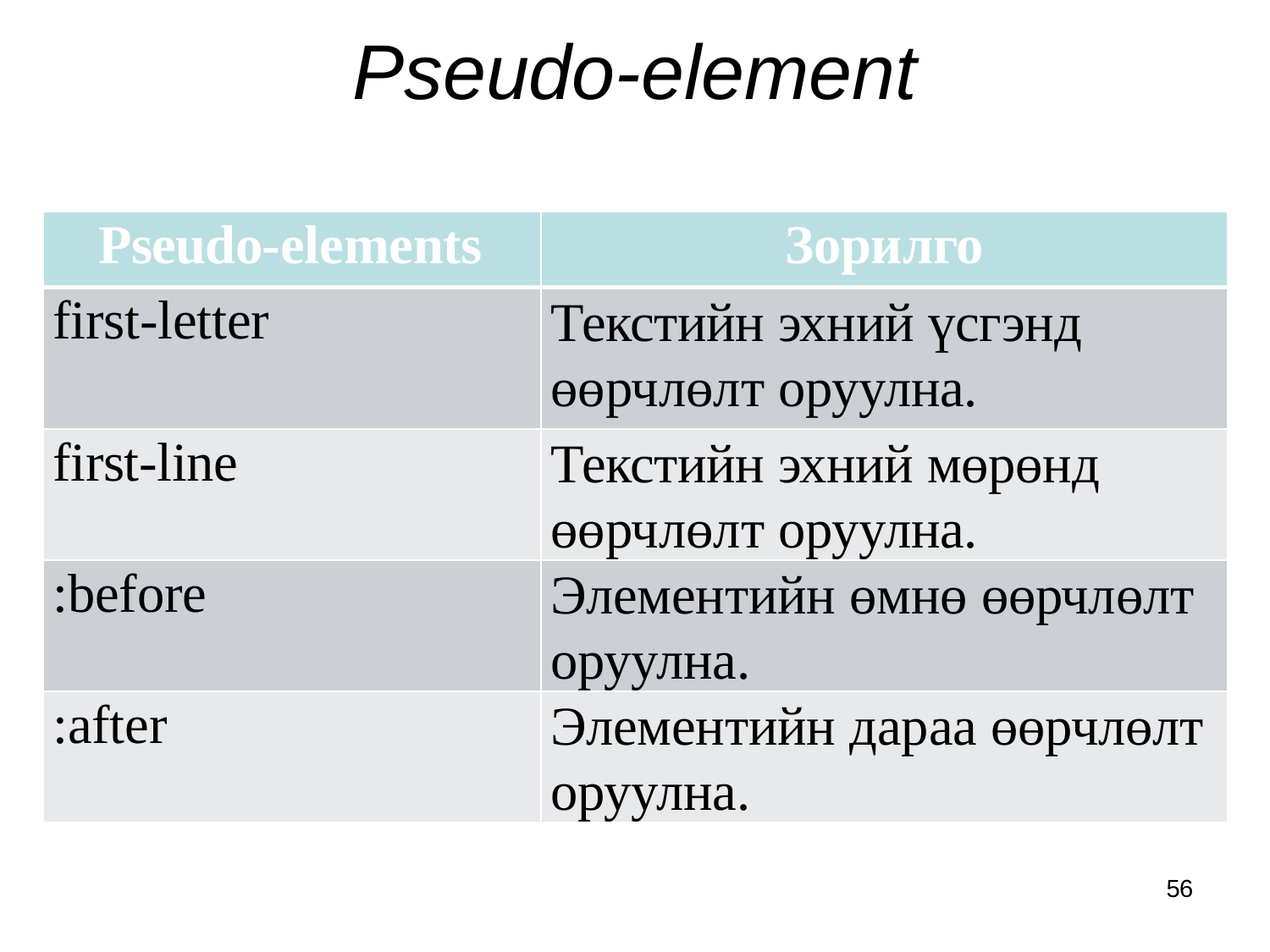

# Pseudo-element
| Pseudo-elements | Зорилго |
| --- | --- |
| first-letter | Текстийн эхний үсгэнд өөрчлөлт оруулна. |
| first-line | Текстийн эхний мөрөнд өөрчлөлт оруулна. |
| :before | Элементийн өмнө өөрчлөлт оруулна. |
| :after | Элементийн дараа өөрчлөлт оруулна. |
56